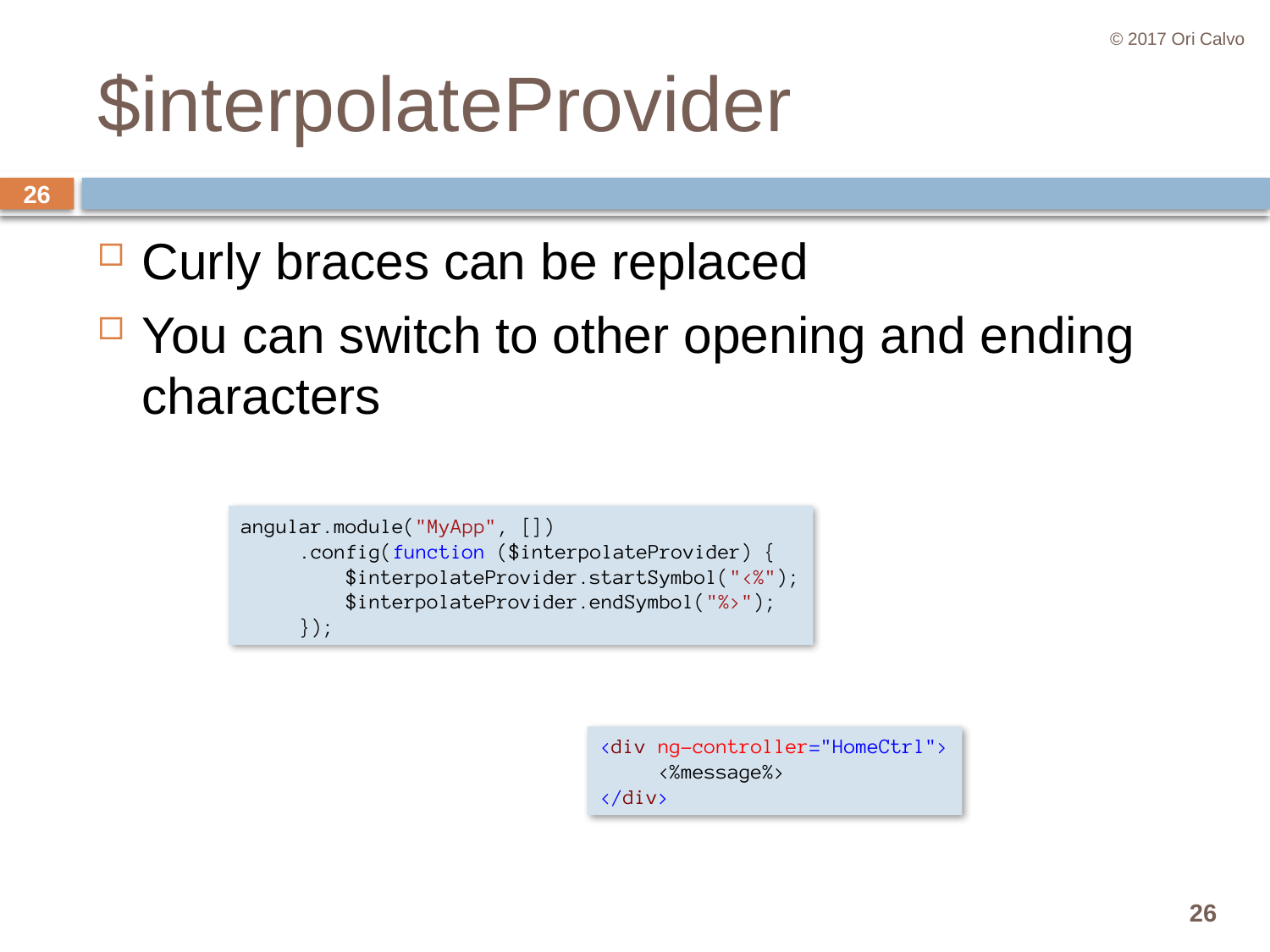

© 2017 Ori Calvo
# $interpolateProvider
26
Curly braces can be replaced
You can switch to other opening and ending characters
angular.module("MyApp", [])
     .config(function ($interpolateProvider) {
         $interpolateProvider.startSymbol("<%");
         $interpolateProvider.endSymbol("%>");
     });
<div ng-controller="HomeCtrl">
     <%message%>
</div>